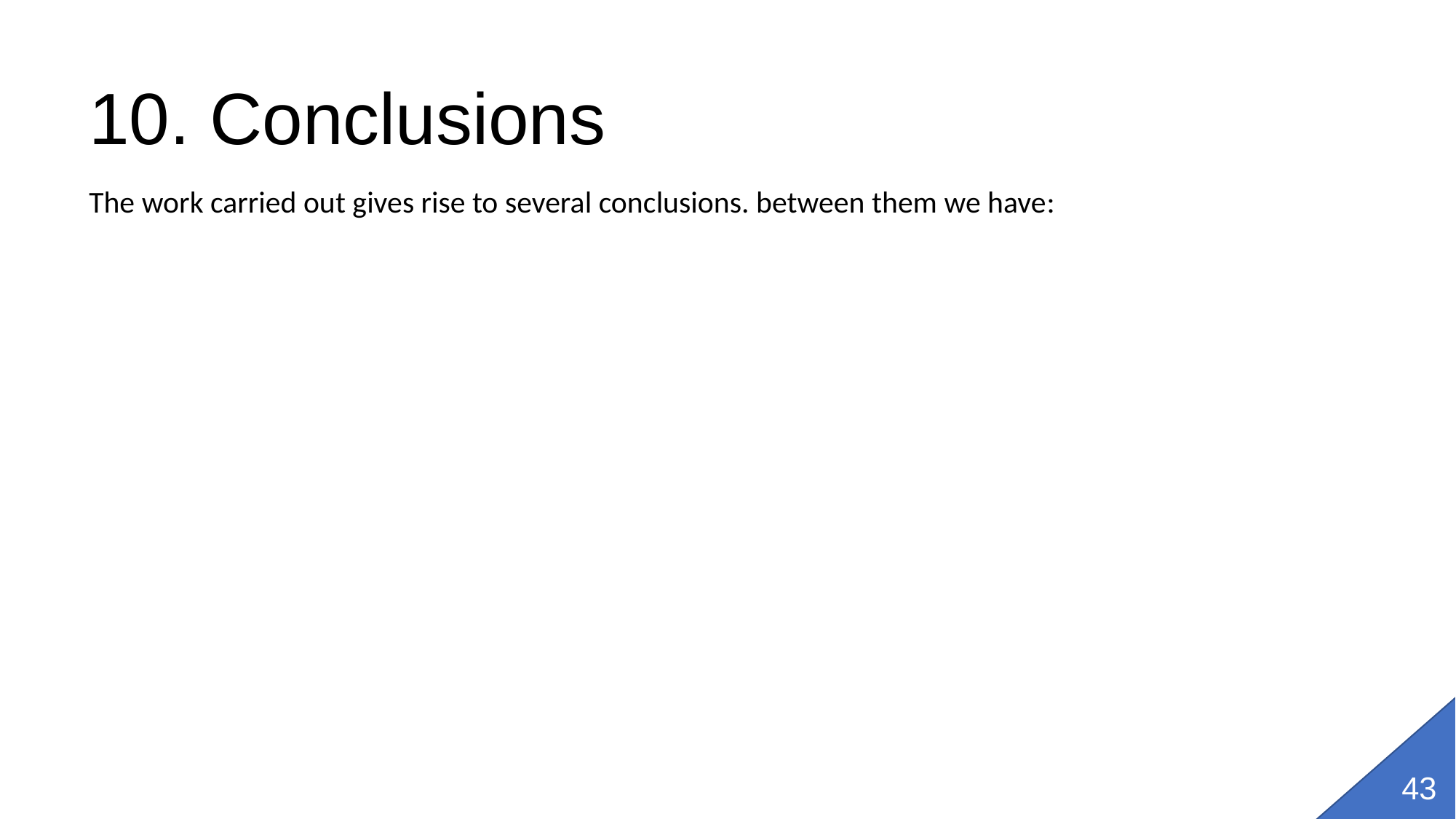

# 10. Conclusions
The work carried out gives rise to several conclusions. between them we have:

43